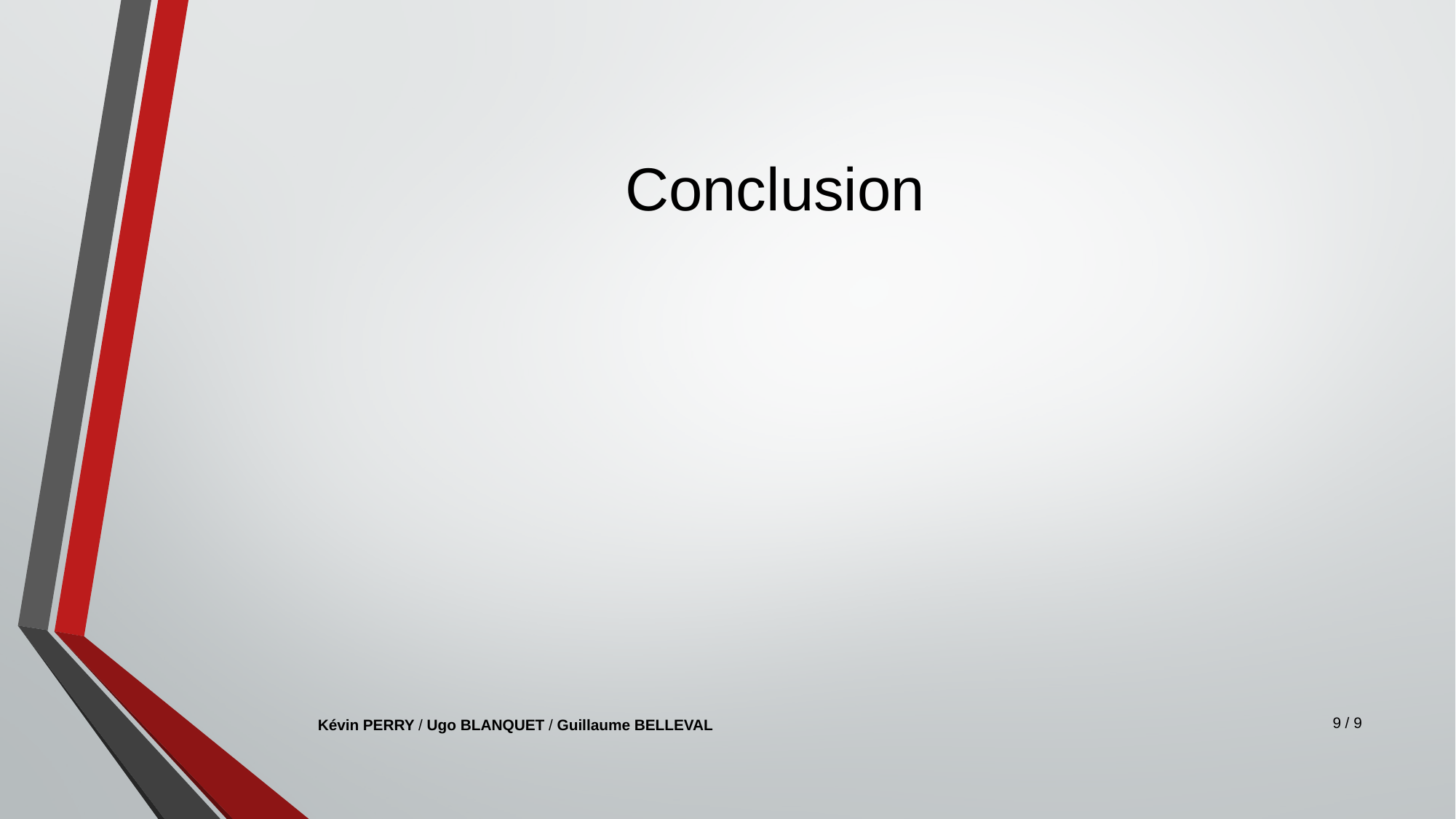

# Conclusion

9 / 9
Kévin PERRY / Ugo BLANQUET / Guillaume BELLEVAL